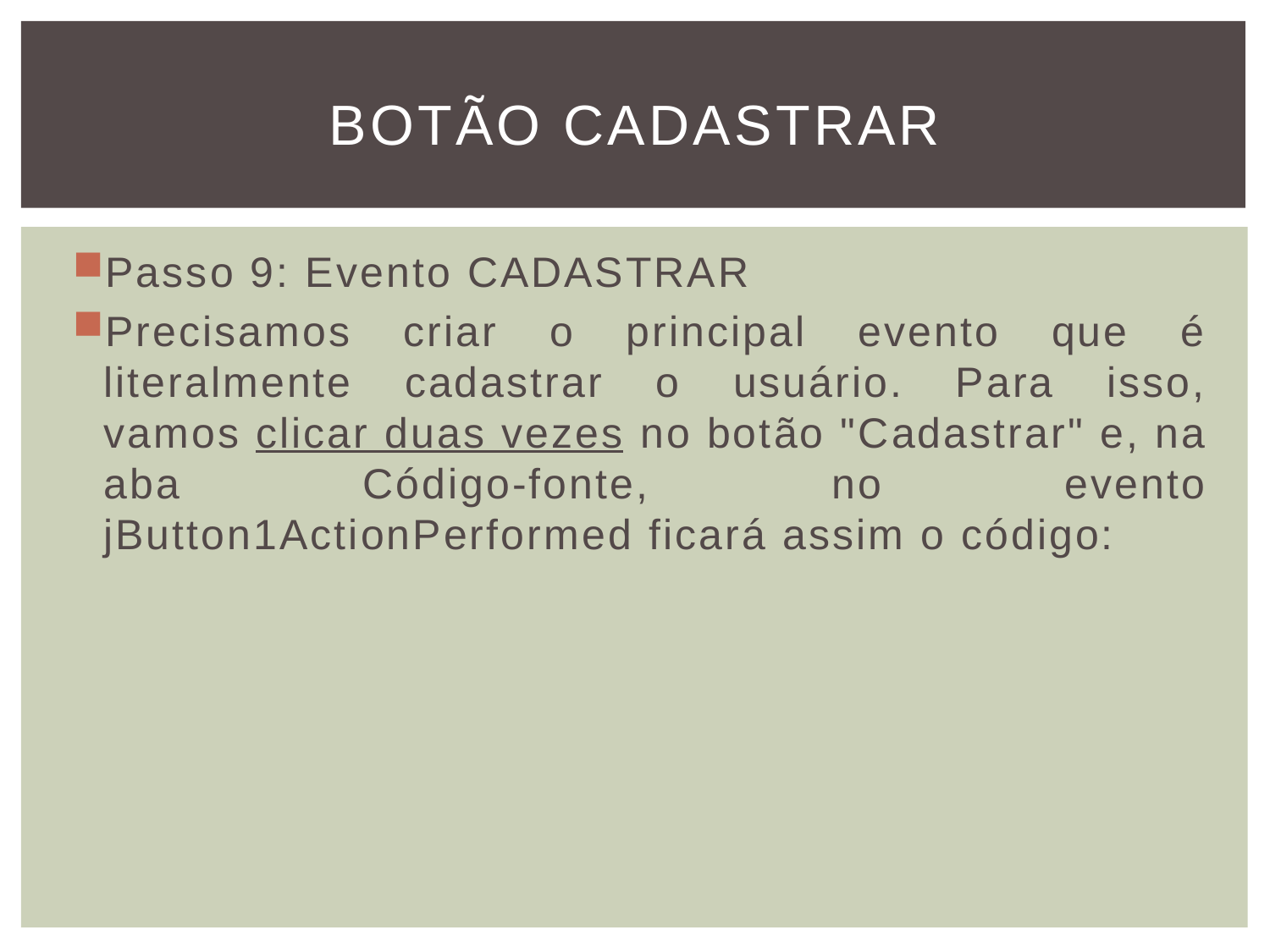

# Botão cadastrar
Passo 9: Evento CADASTRAR
Precisamos criar o principal evento que é literalmente cadastrar o usuário. Para isso, vamos clicar duas vezes no botão "Cadastrar" e, na aba Código-fonte, no evento jButton1ActionPerformed ficará assim o código: